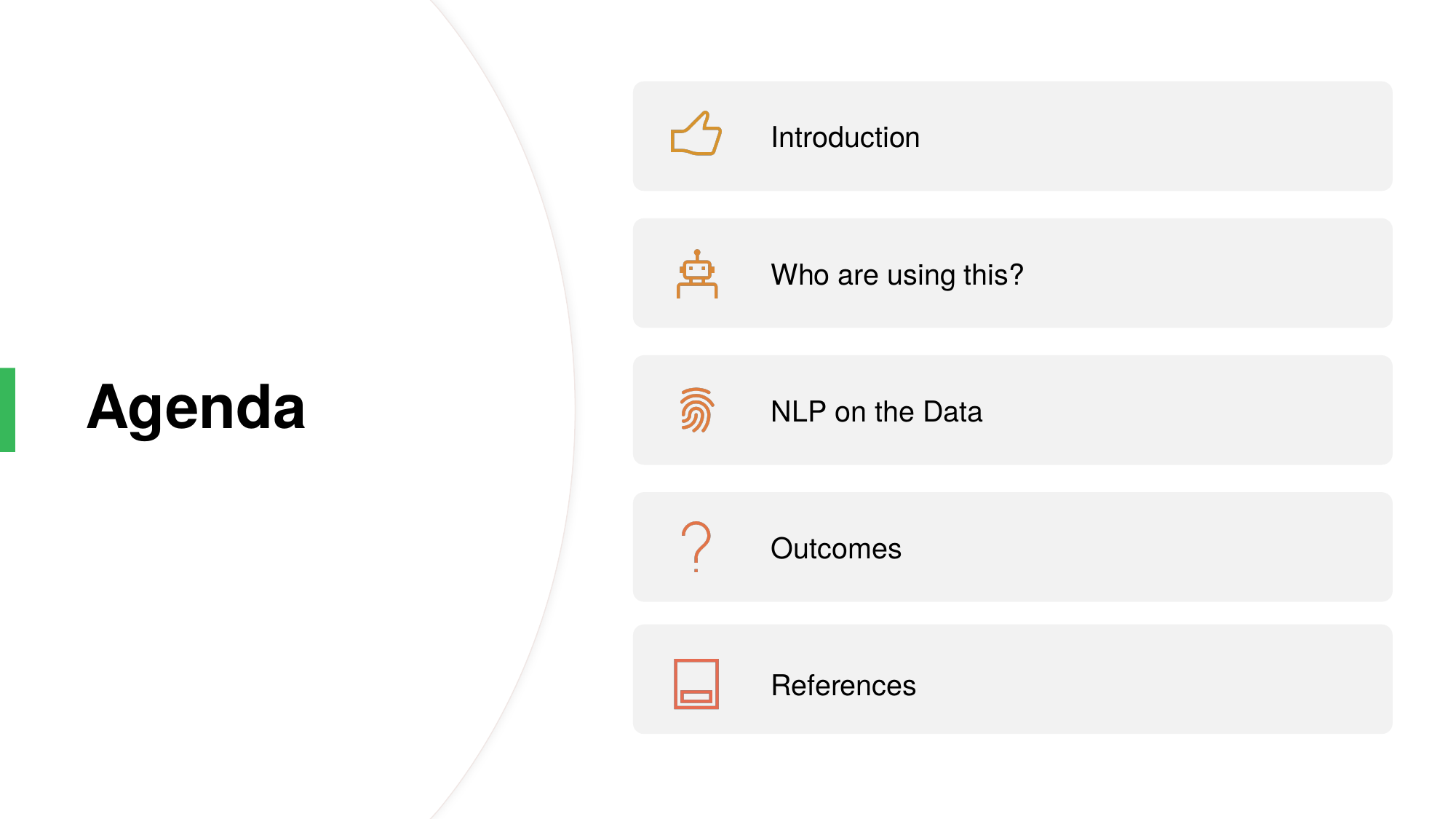

Introduction
Who are using this?
NLP on the Data
Outcomes
References
# Agenda